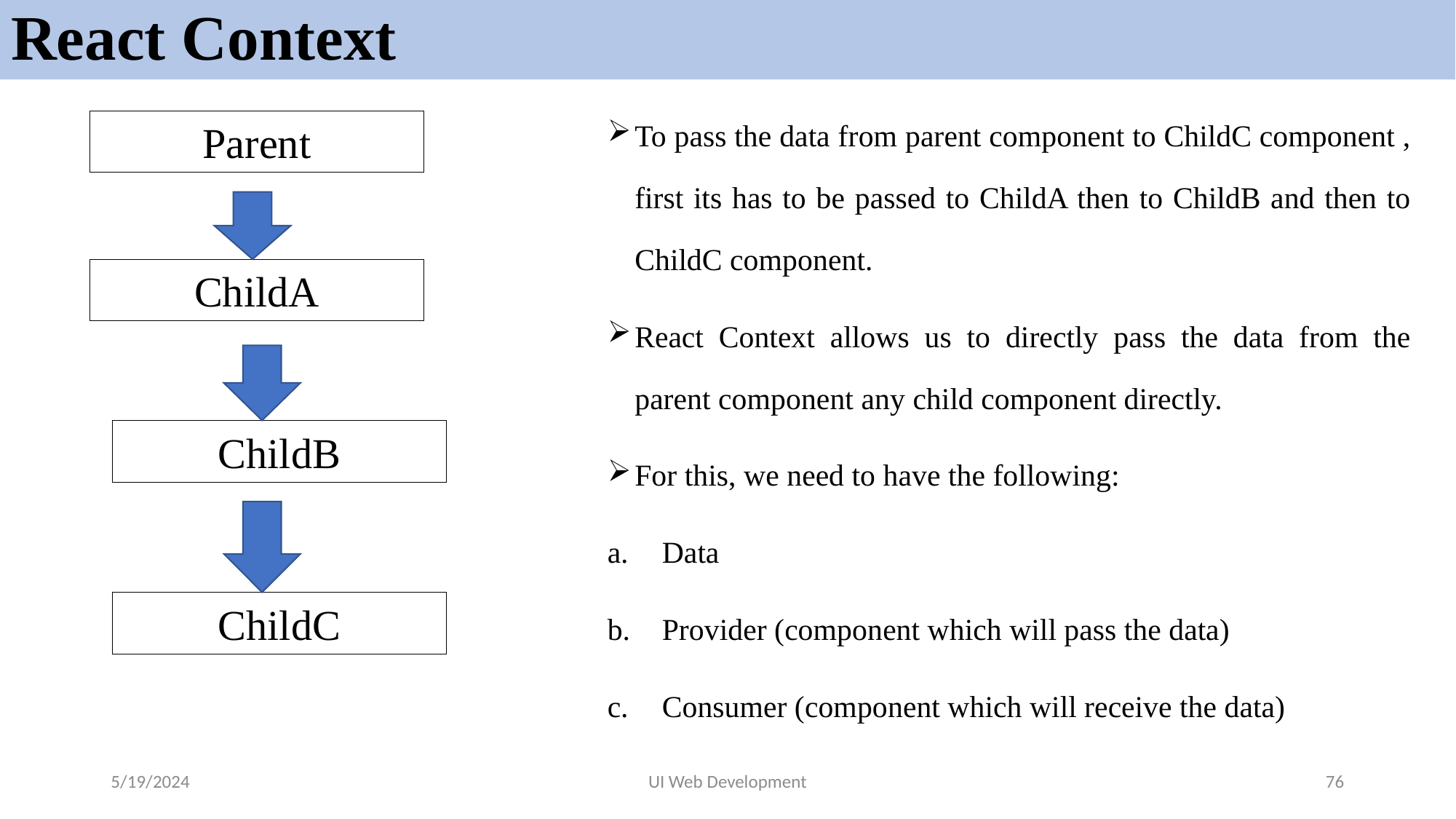

# React Context
To pass the data from parent component to ChildC component , first its has to be passed to ChildA then to ChildB and then to ChildC component.
React Context allows us to directly pass the data from the parent component any child component directly.
For this, we need to have the following:
Data
Provider (component which will pass the data)
Consumer (component which will receive the data)
Parent

ChildA

ChildB

ChildC
5/19/2024
UI Web Development
76